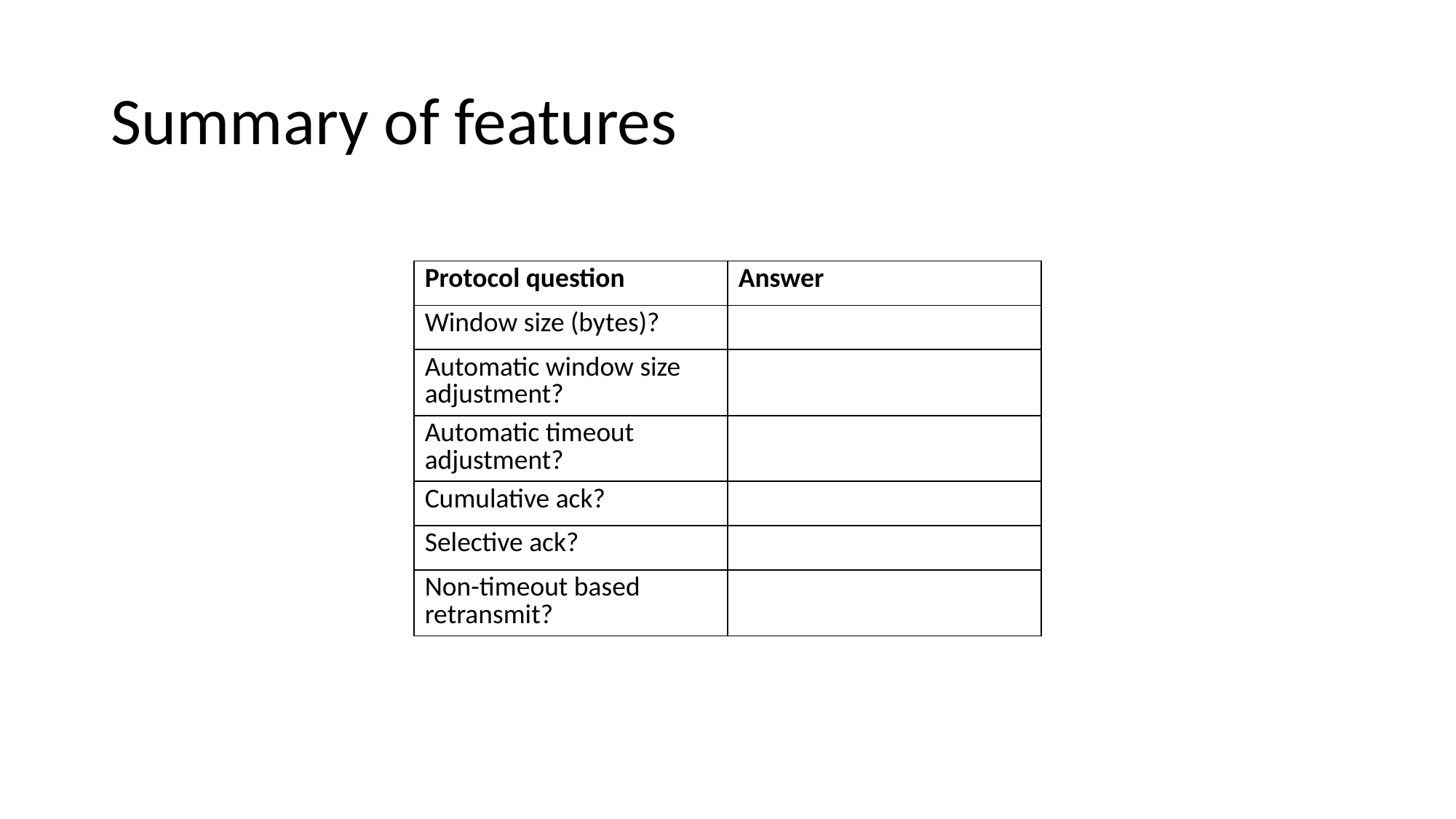

# Summary of features
| Protocol question | Answer |
| --- | --- |
| Window size (bytes)? |  |
| Automatic window size adjustment? |  |
| Automatic timeout adjustment? |  |
| Cumulative ack? |  |
| Selective ack? |  |
| Non-timeout based retransmit? |  |